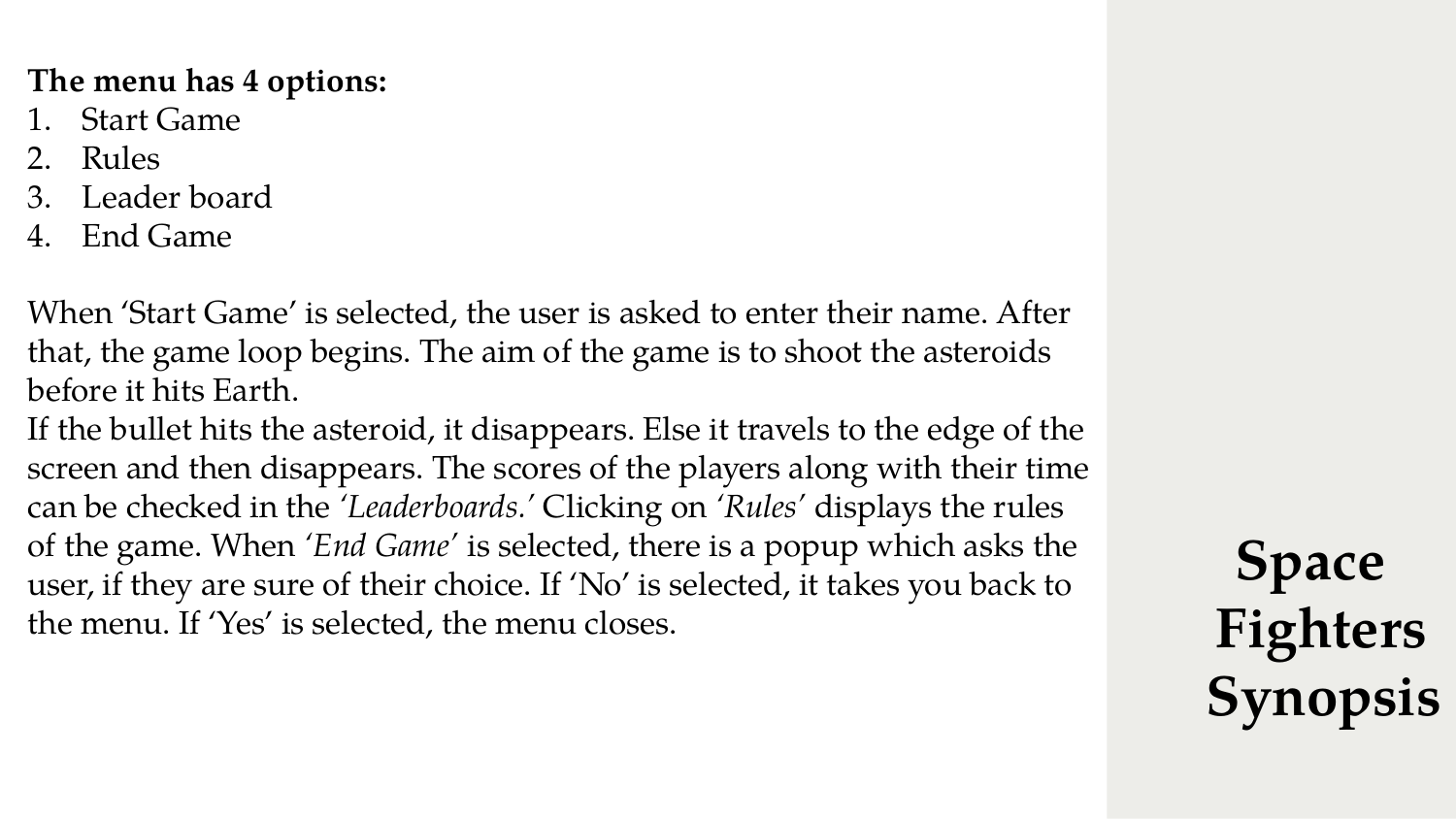

The menu has 4 options:
Start Game
Rules
Leader board
End Game

When ‘Start Game’ is selected, the user is asked to enter their name. After that, the game loop begins. The aim of the game is to shoot the asteroids before it hits Earth.
If the bullet hits the asteroid, it disappears. Else it travels to the edge of the screen and then disappears. The scores of the players along with their time can be checked in the ‘Leaderboards.’ Clicking on ‘Rules’ displays the rules of the game. When ‘End Game’ is selected, there is a popup which asks the user, if they are sure of their choice. If ‘No’ is selected, it takes you back to the menu. If ‘Yes’ is selected, the menu closes.

Space     Fighters
Synopsis